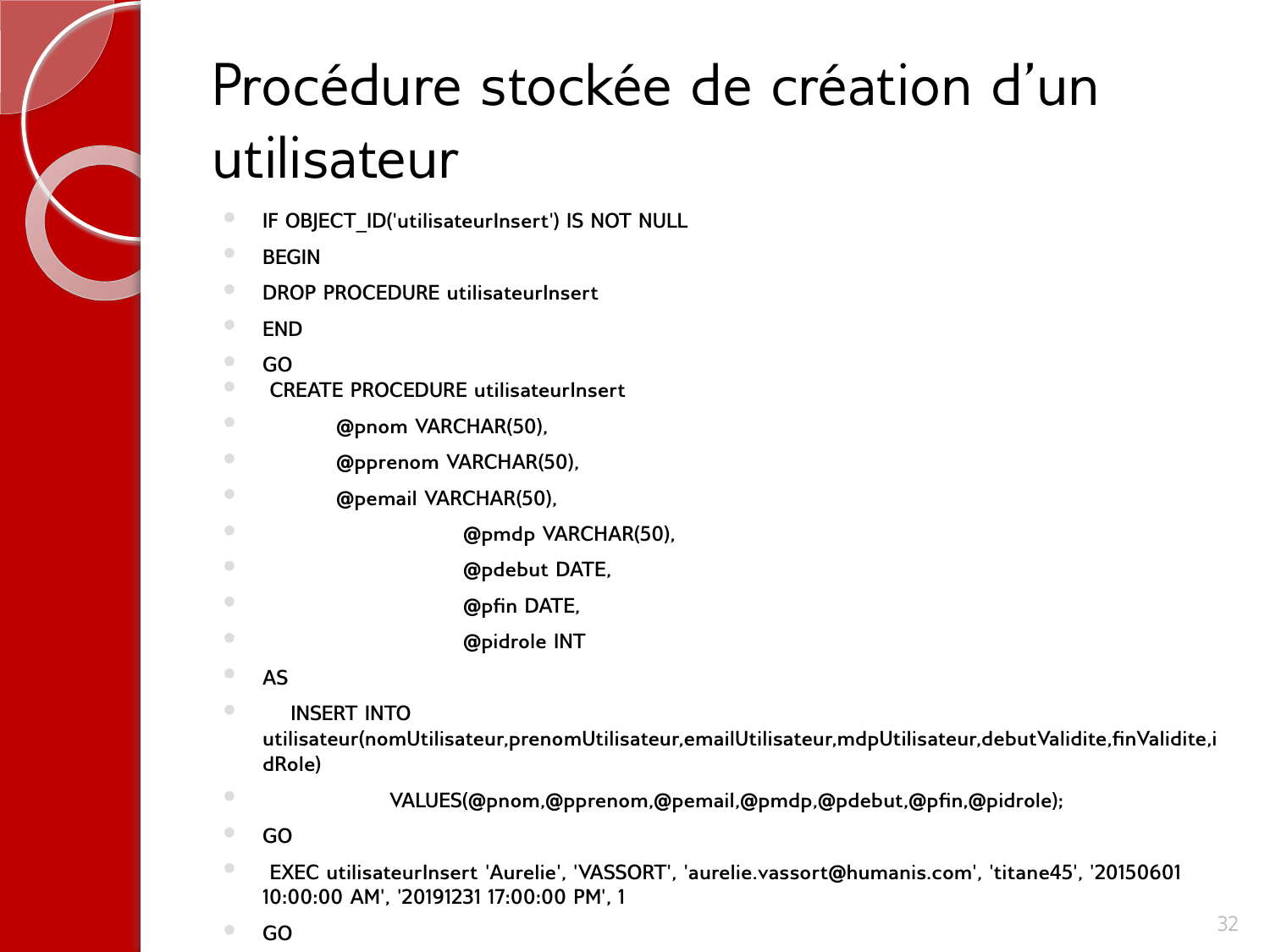

# Procédure stockée de création d’un utilisateur
IF OBJECT_ID('utilisateurInsert') IS NOT NULL
BEGIN
DROP PROCEDURE utilisateurInsert
END
GO
 CREATE PROCEDURE utilisateurInsert
@pnom VARCHAR(50),
@pprenom VARCHAR(50),
@pemail VARCHAR(50),
	@pmdp VARCHAR(50),
	@pdebut DATE,
	@pfin DATE,
	@pidrole INT
AS
    INSERT INTO utilisateur(nomUtilisateur,prenomUtilisateur,emailUtilisateur,mdpUtilisateur,debutValidite,finValidite,idRole)
	VALUES(@pnom,@pprenom,@pemail,@pmdp,@pdebut,@pfin,@pidrole);
GO
 EXEC utilisateurInsert 'Aurelie', 'VASSORT', 'aurelie.vassort@humanis.com', 'titane45', '20150601 10:00:00 AM', '20191231 17:00:00 PM', 1
GO
32